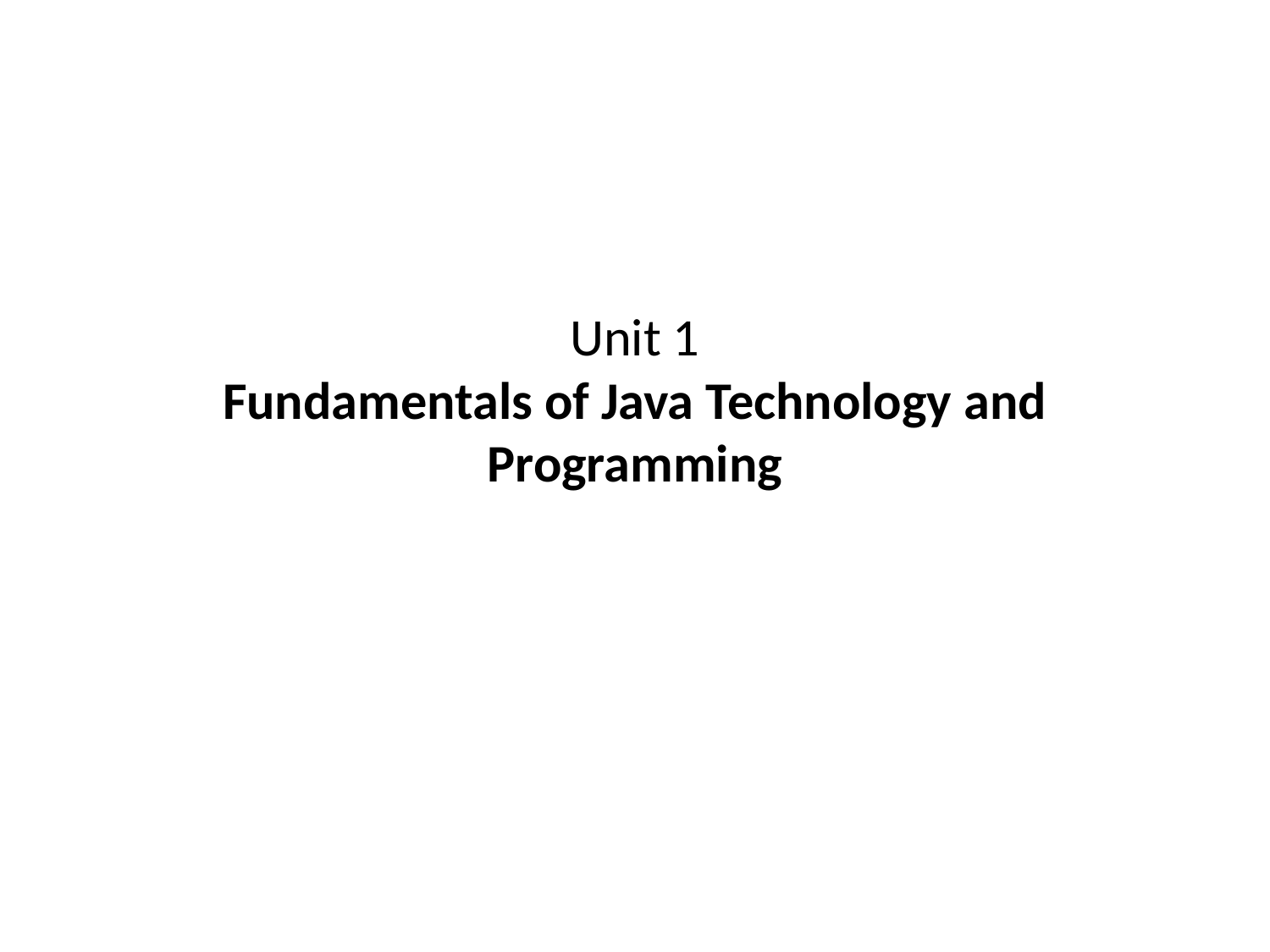

# Unit 1 Fundamentals of Java Technology and Programming